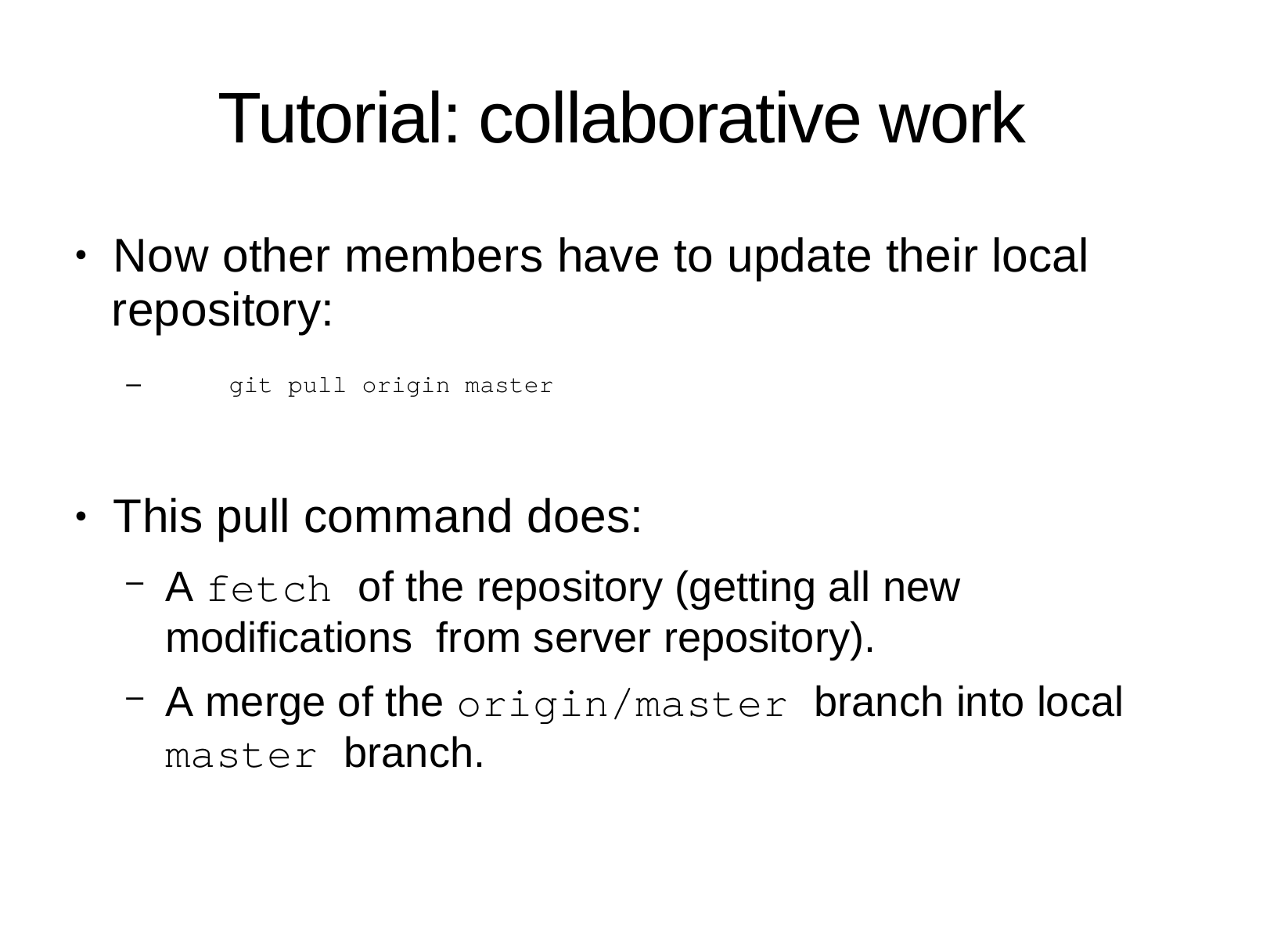

# Tutorial: collaborative work
Now other members have to update their local  repository:
–	git pull origin master
●
This pull command does:
A fetch of the repository (getting all new modifications  from server repository).
A merge of the origin/master branch into local
master branch.
●
103